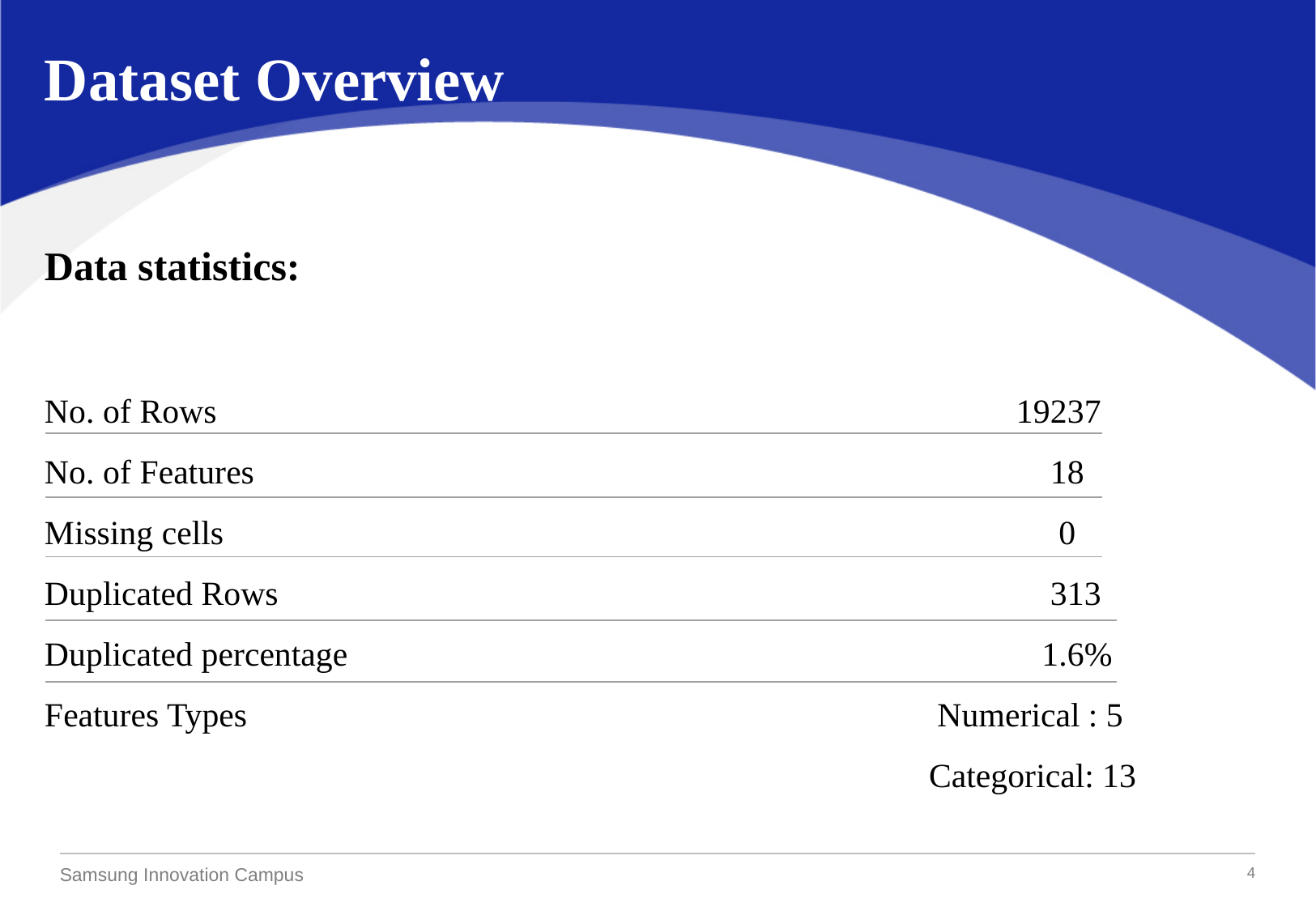

Dataset Overview

Data statistics:

No. of Rows 							19237
No. of Features 					 		    18
Missing cells					 		     0
Duplicated Rows							    313
Duplicated percentage 						   1.6%
Features Types				    		     Numerical : 5
					 		    Categorical: 13